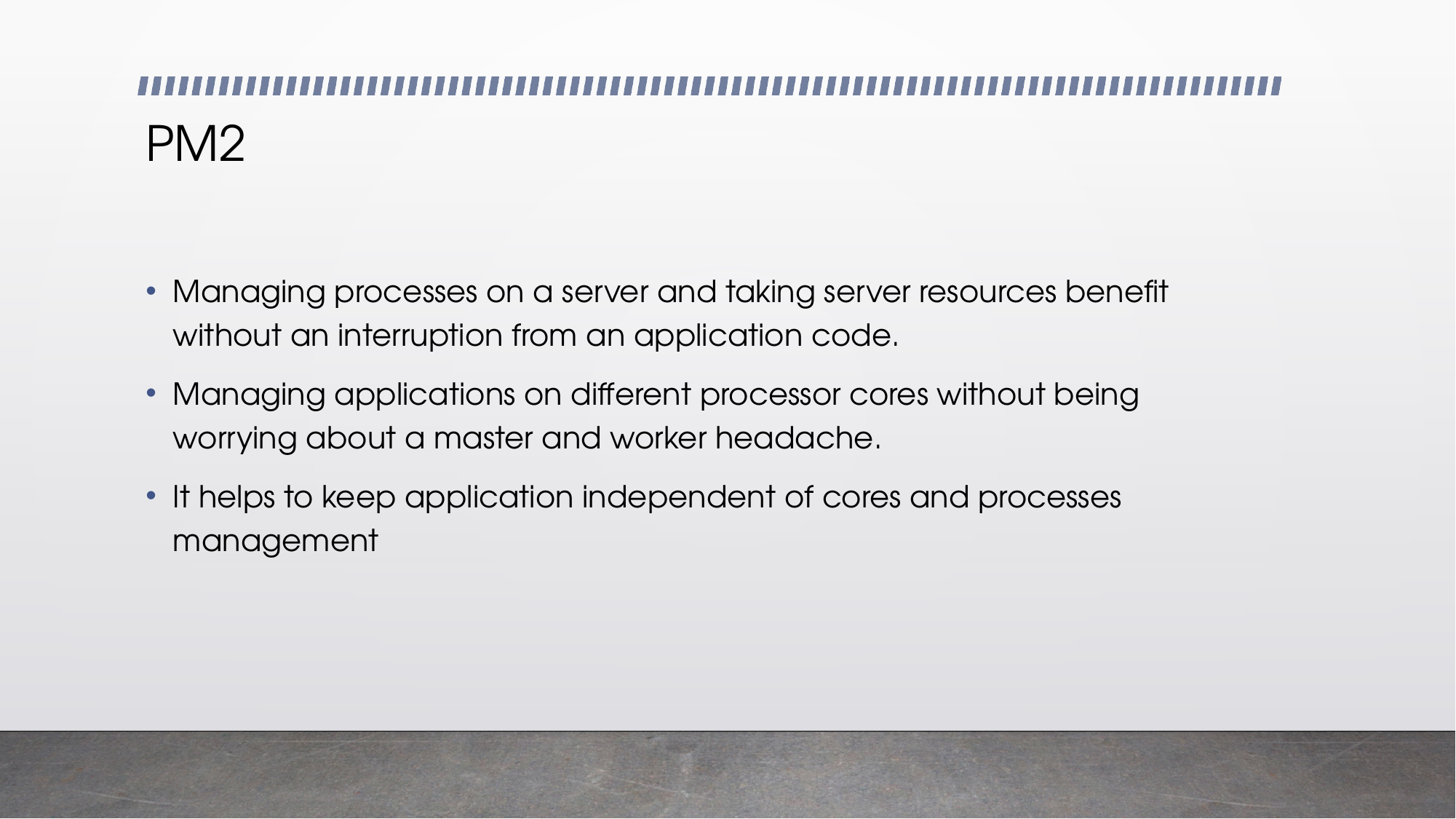

# PM2
Managing processes on a server and taking server resources benefit without an interruption from an application code.
Managing applications on different processor cores without being worrying about a master and worker headache.
It helps to keep application independent of cores and processes management